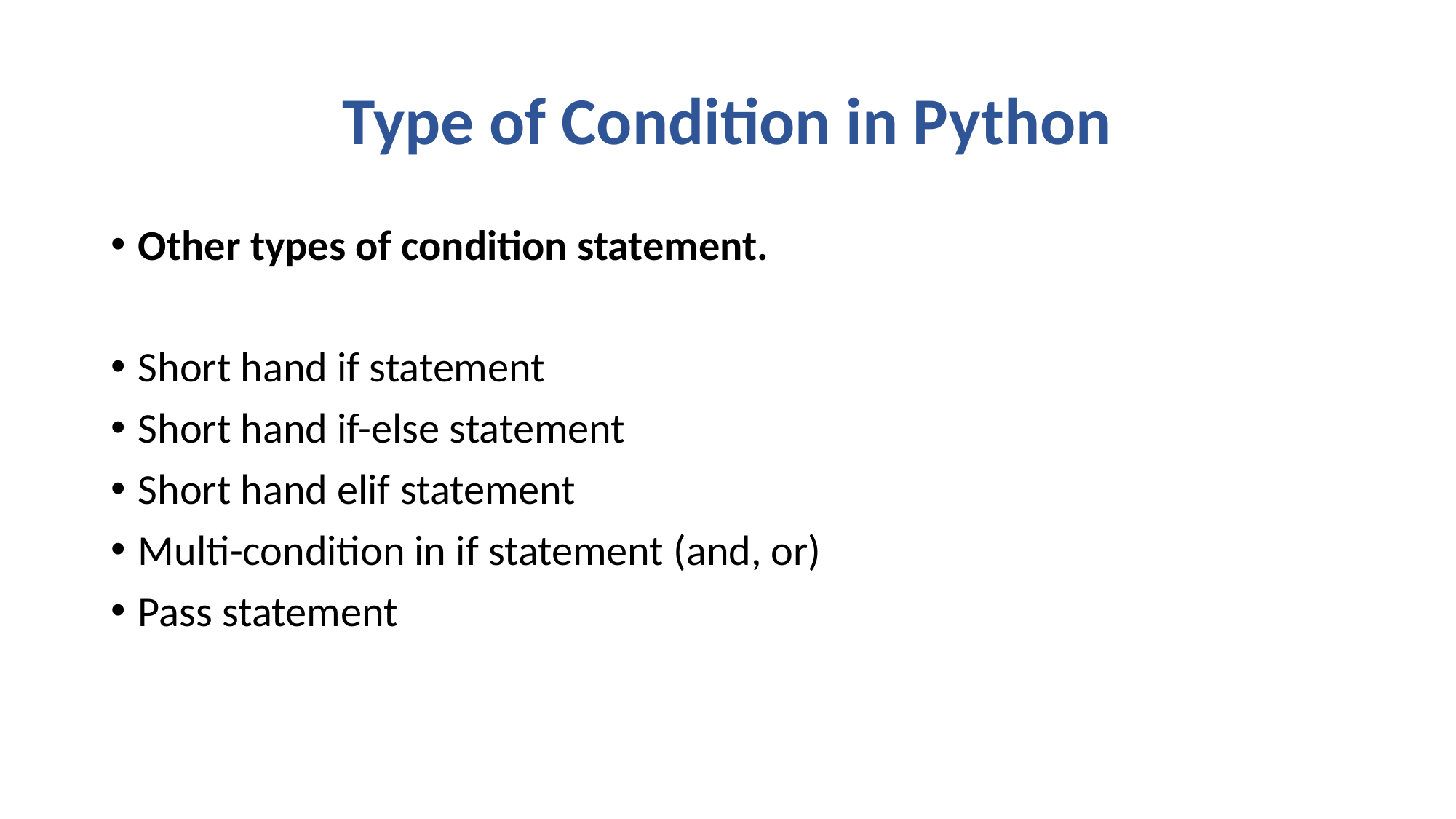

# Type of Condition in Python
Other types of condition statement.

Short hand if statement
Short hand if-else statement
Short hand elif statement
Multi-condition in if statement (and, or)
Pass statement